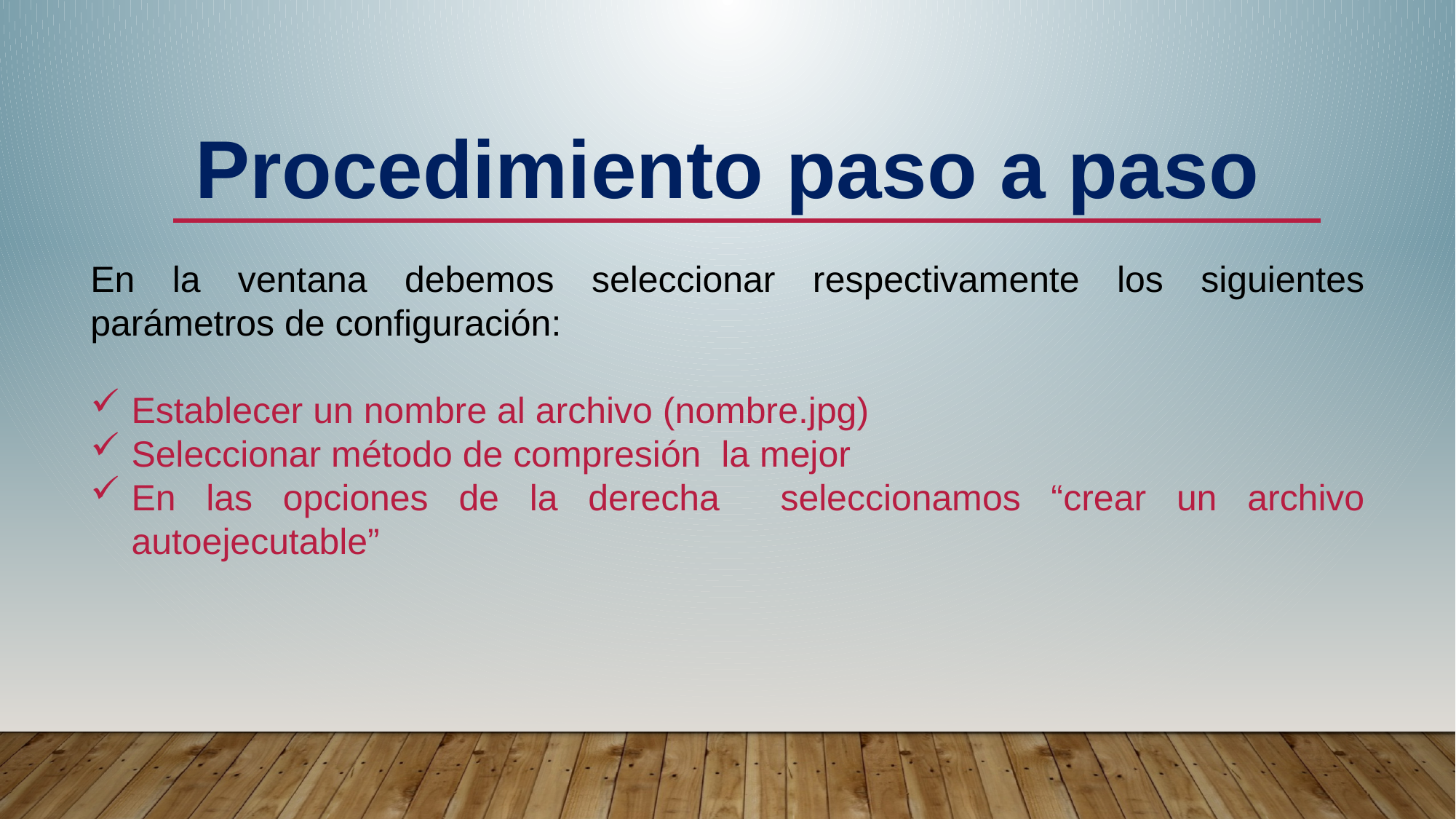

Procedimiento paso a paso
En la ventana debemos seleccionar respectivamente los siguientes parámetros de configuración:

Establecer un nombre al archivo (nombre.jpg)
Seleccionar método de compresión  la mejor
En las opciones de la derecha  seleccionamos “crear un archivo autoejecutable”